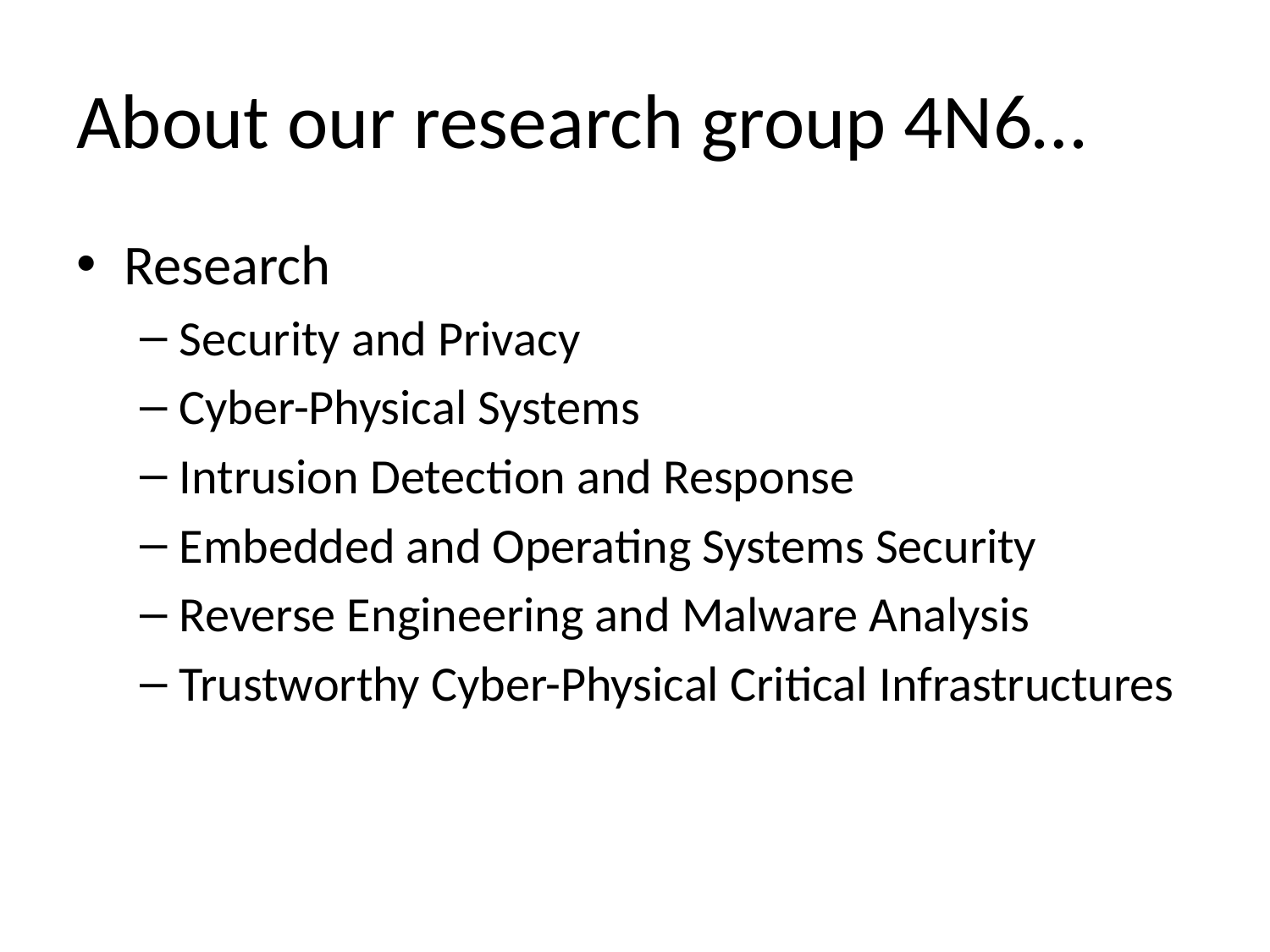

# About our research group 4N6…
Research
Security and Privacy
Cyber-Physical Systems
Intrusion Detection and Response
Embedded and Operating Systems Security
Reverse Engineering and Malware Analysis
Trustworthy Cyber-Physical Critical Infrastructures